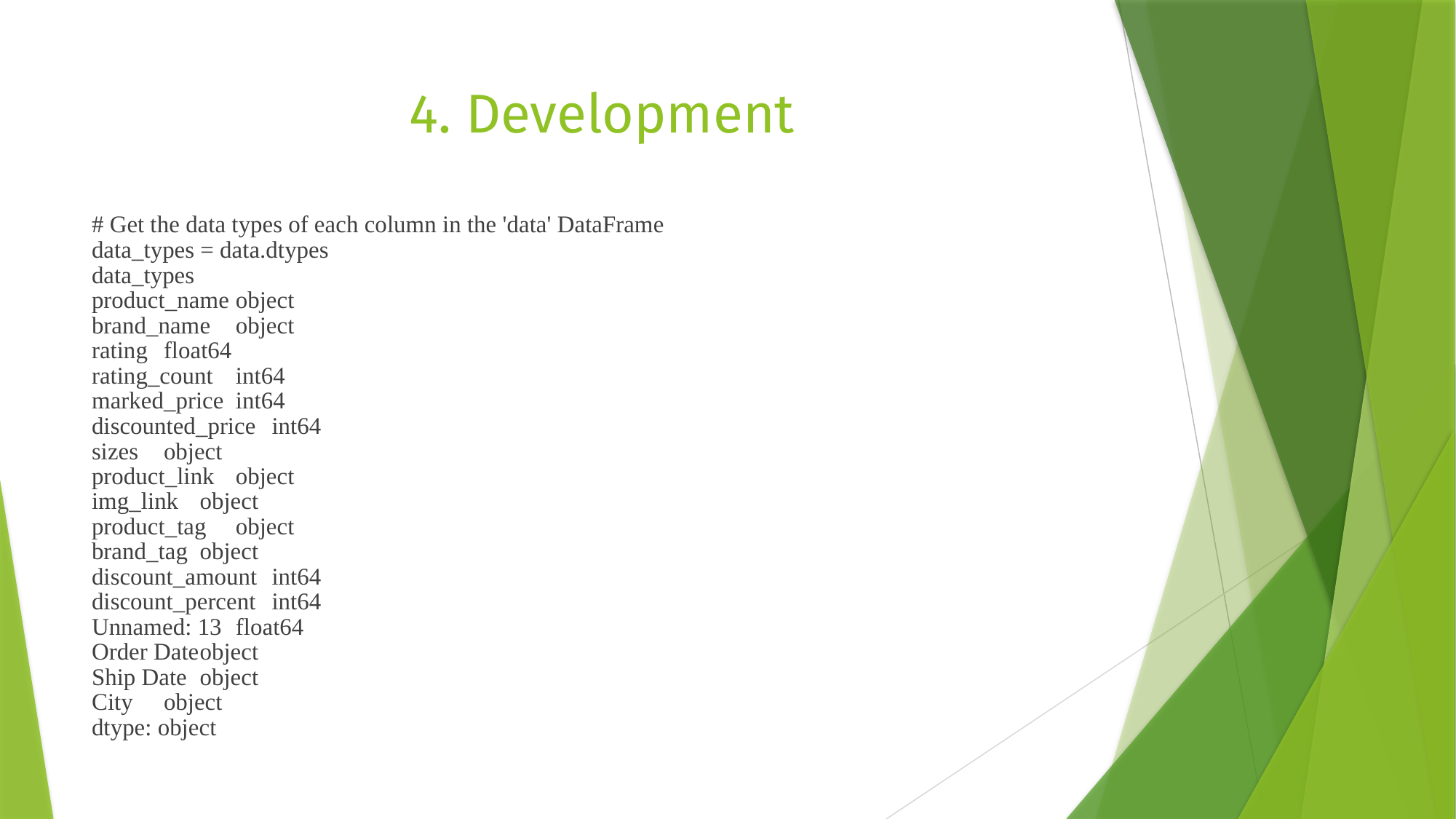

# 4. Development
# Get the data types of each column in the 'data' DataFrame
data_types = data.dtypes
data_types
product_name		object
brand_name		object
rating			float64
rating_count		int64
marked_price		int64
discounted_price	int64
sizes			object
product_link		object
img_link		object
product_tag		object
brand_tag		object
discount_amount	int64
discount_percent	int64
Unnamed: 13		float64
Order Date		object
Ship Date		object
City			object
dtype: object